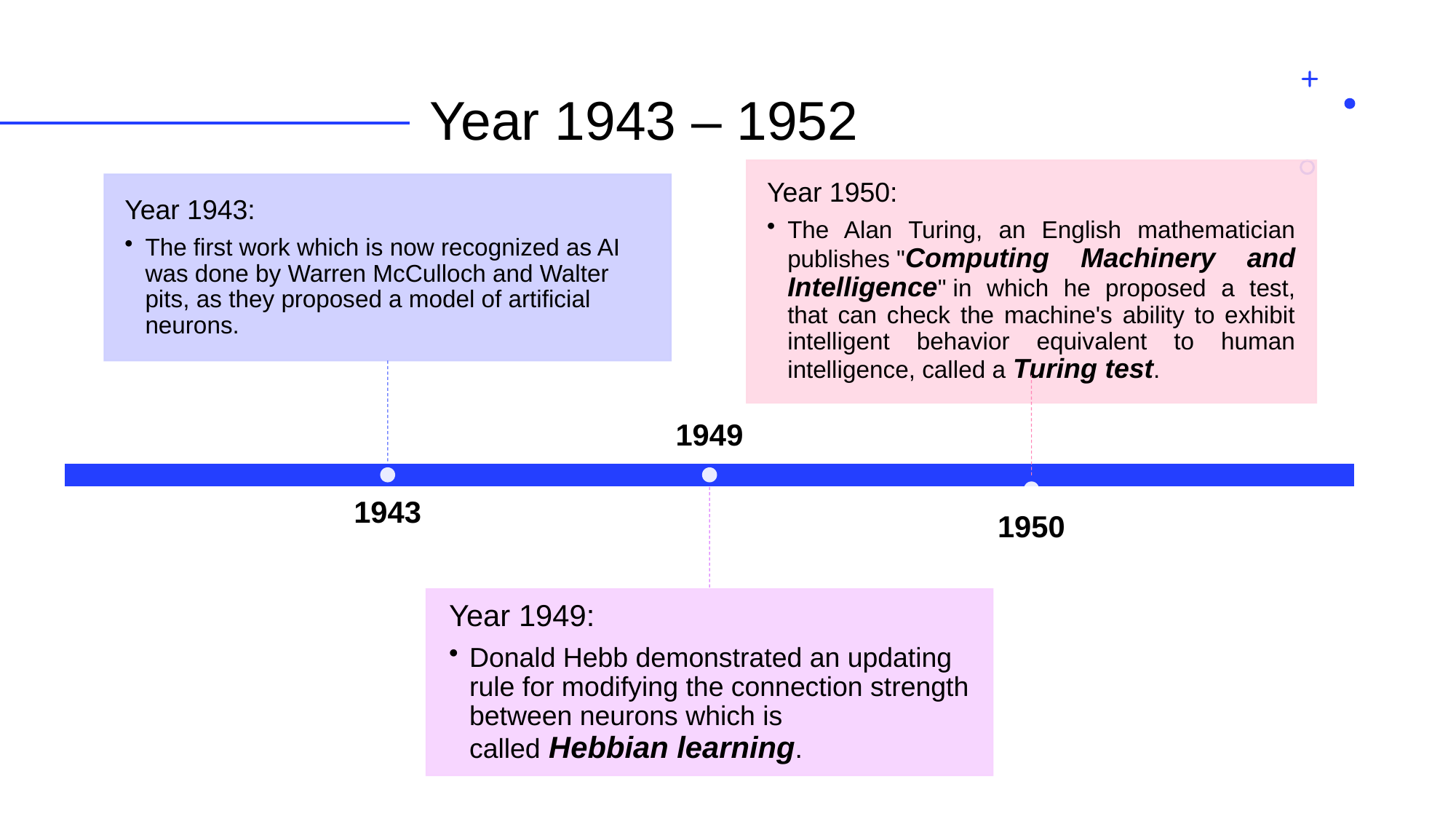

# Year 1943 – 1952

1943
Year 1943:
The first work which is now recognized as AI was done by Warren McCulloch and Walter pits, as they proposed a model of artificial neurons.
1949
Year 1949:
Donald Hebb demonstrated an updating rule for modifying the connection strength between neurons which is called Hebbian learning.
1950
Year 1950:
The Alan Turing, an English mathematician publishes "Computing Machinery and Intelligence" in which he proposed a test, that can check the machine's ability to exhibit intelligent behavior equivalent to human intelligence, called a Turing test.